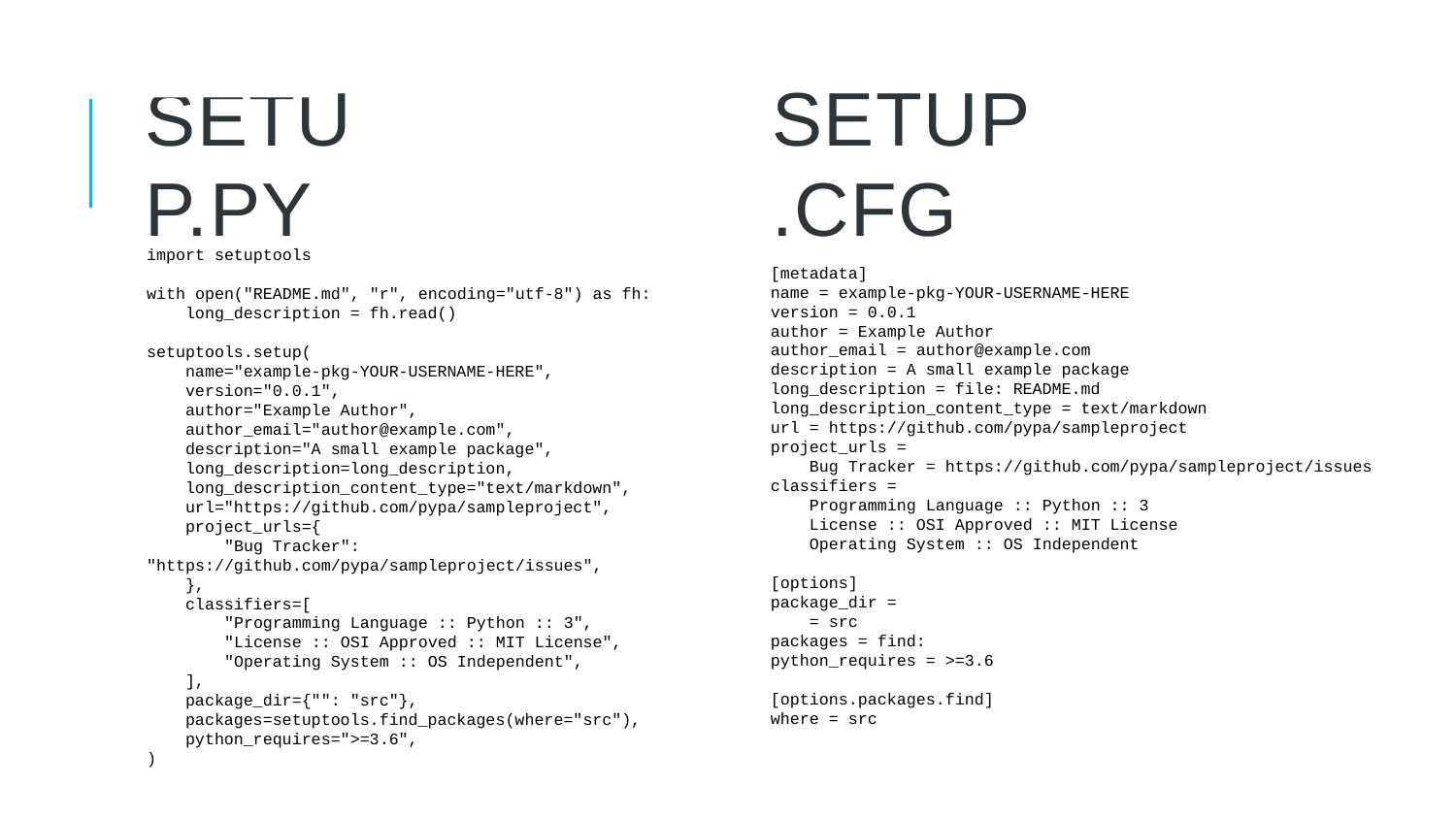

10
# SETUP.PY
SETUP.CFG
import setuptools

with open("README.md", "r", encoding="utf-8") as fh:
    long_description = fh.read()

setuptools.setup(
    name="example-pkg-YOUR-USERNAME-HERE",
    version="0.0.1",
    author="Example Author",
    author_email="author@example.com",
    description="A small example package",
    long_description=long_description,
    long_description_content_type="text/markdown",
    url="https://github.com/pypa/sampleproject",
    project_urls={
        "Bug Tracker": "https://github.com/pypa/sampleproject/issues",
    },
    classifiers=[
        "Programming Language :: Python :: 3",
        "License :: OSI Approved :: MIT License",
        "Operating System :: OS Independent",
    ],
    package_dir={"": "src"},
    packages=setuptools.find_packages(where="src"),
    python_requires=">=3.6",
)
[metadata]
name = example-pkg-YOUR-USERNAME-HERE
version = 0.0.1
author = Example Author
author_email = author@example.com
description = A small example package
long_description = file: README.md
long_description_content_type = text/markdown
url = https://github.com/pypa/sampleproject
project_urls =
    Bug Tracker = https://github.com/pypa/sampleproject/issues
classifiers =
    Programming Language :: Python :: 3
    License :: OSI Approved :: MIT License
    Operating System :: OS Independent

[options]
package_dir =
    = src
packages = find:
python_requires = >=3.6

[options.packages.find]
where = src